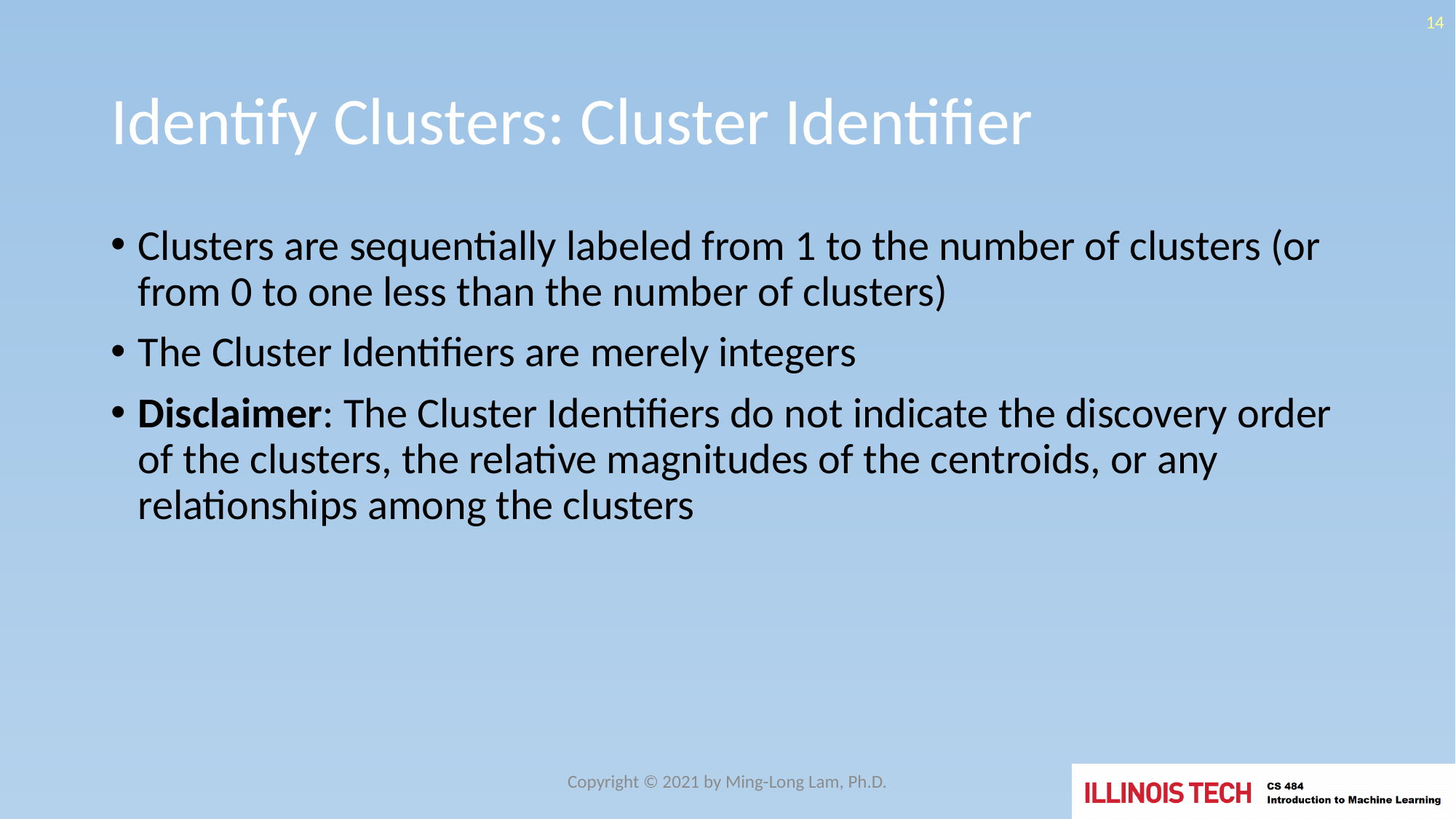

14
# Identify Clusters: Cluster Identifier
Clusters are sequentially labeled from 1 to the number of clusters (or from 0 to one less than the number of clusters)
The Cluster Identifiers are merely integers
Disclaimer: The Cluster Identifiers do not indicate the discovery order of the clusters, the relative magnitudes of the centroids, or any relationships among the clusters

Copyright © 2021 by Ming-Long Lam, Ph.D.